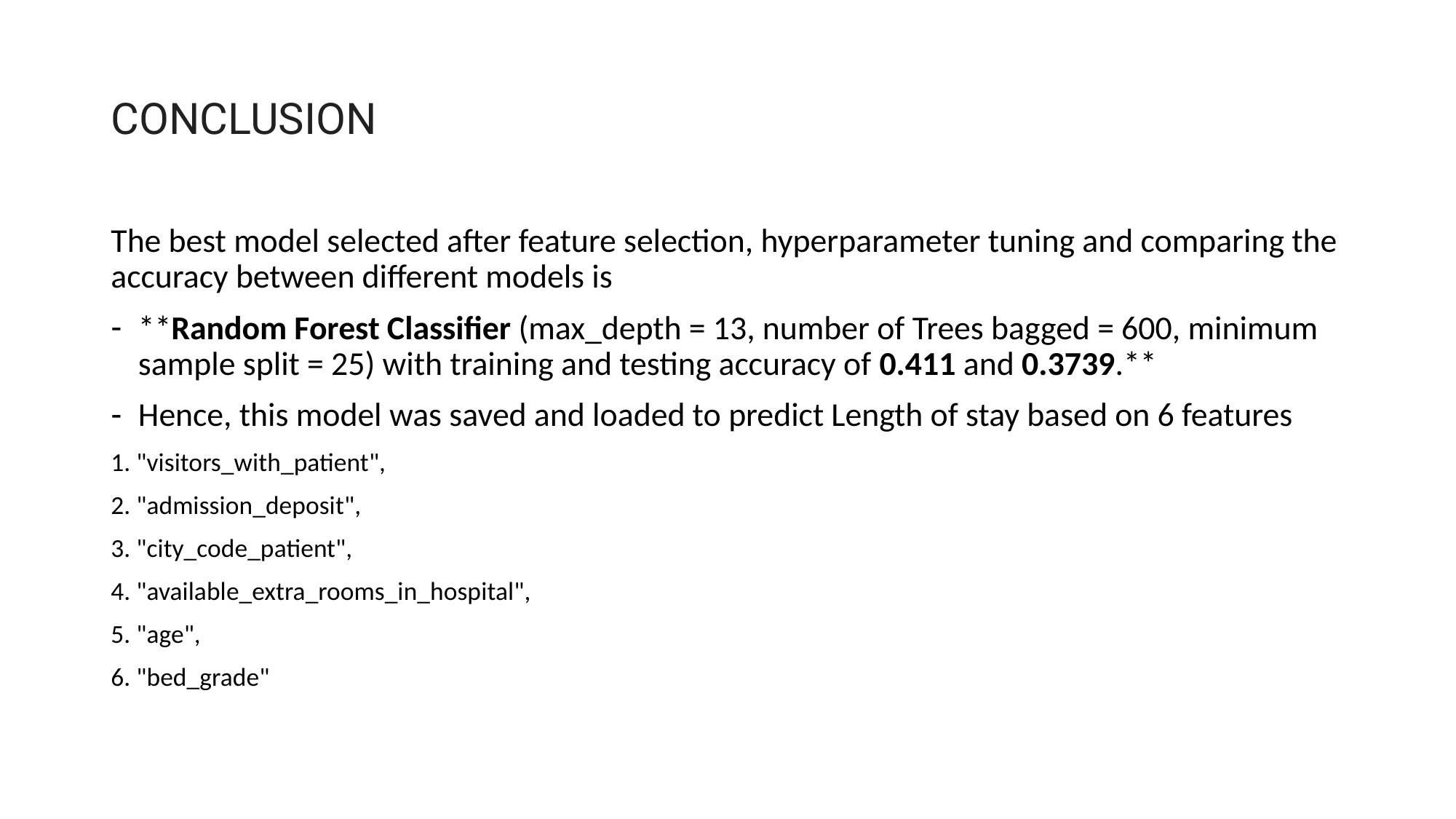

# CONCLUSION
The best model selected after feature selection, hyperparameter tuning and comparing the accuracy between different models is
**Random Forest Classifier (max_depth = 13, number of Trees bagged = 600, minimum sample split = 25) with training and testing accuracy of 0.411 and 0.3739.**
Hence, this model was saved and loaded to predict Length of stay based on 6 features
1. "visitors_with_patient",
2. "admission_deposit",
3. "city_code_patient",
4. "available_extra_rooms_in_hospital",
5. "age",
6. "bed_grade"